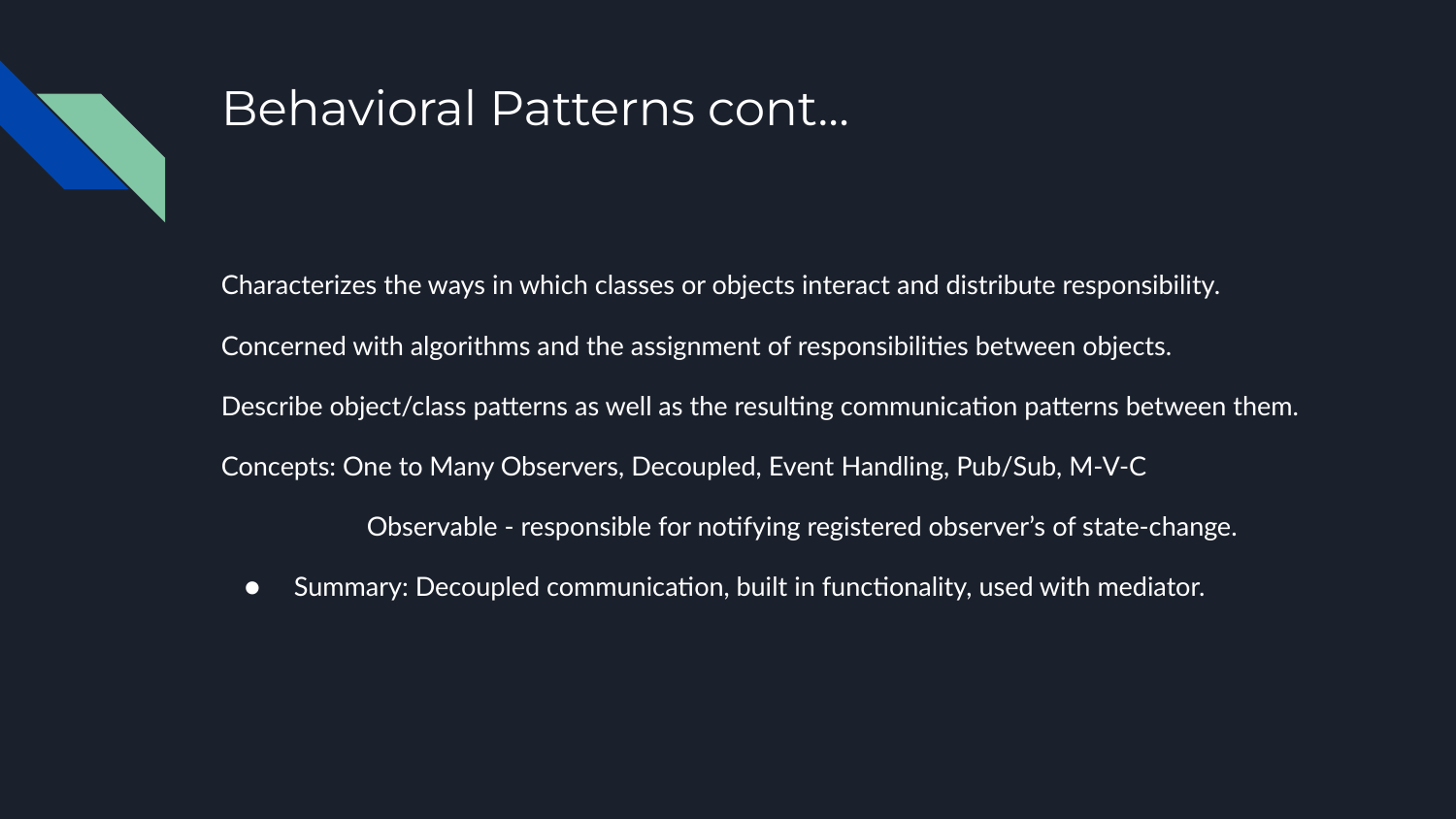

# Behavioral Patterns cont…
Characterizes the ways in which classes or objects interact and distribute responsibility.
Concerned with algorithms and the assignment of responsibilities between objects.
Describe object/class patterns as well as the resulting communication patterns between them.
Concepts: One to Many Observers, Decoupled, Event Handling, Pub/Sub, M-V-C
	Observable - responsible for notifying registered observer’s of state-change.
Summary: Decoupled communication, built in functionality, used with mediator.